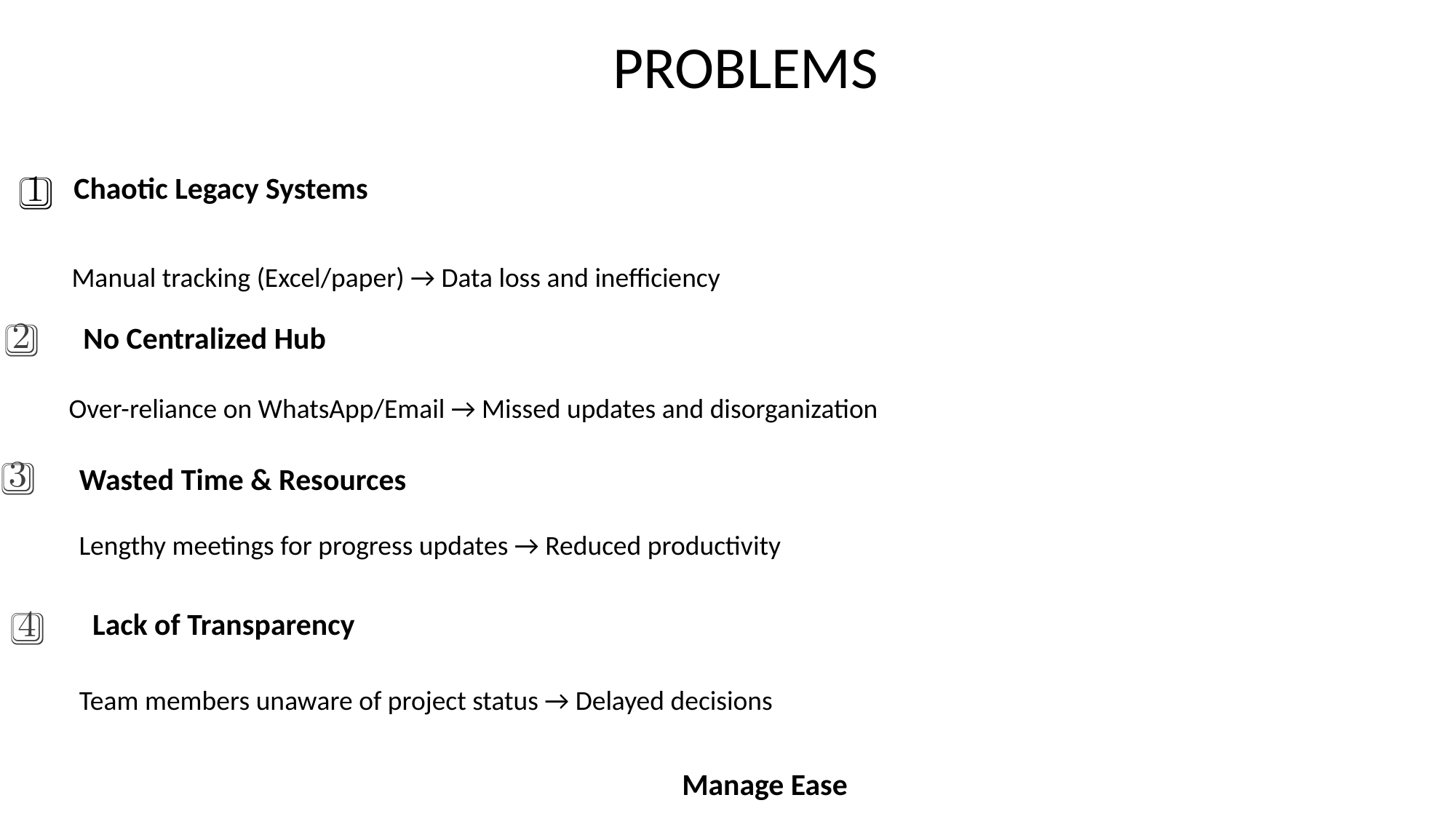

# PROBLEMS
1️⃣
Chaotic Legacy Systems
Manual tracking (Excel/paper) → Data loss and inefficiency
No Centralized Hub
2️⃣
Over-reliance on WhatsApp/Email → Missed updates and disorganization
Wasted Time & Resources

3️⃣
Lengthy meetings for progress updates → Reduced productivity

Lack of Transparency

4️⃣
Team members unaware of project status → Delayed decisions
Manage Ease